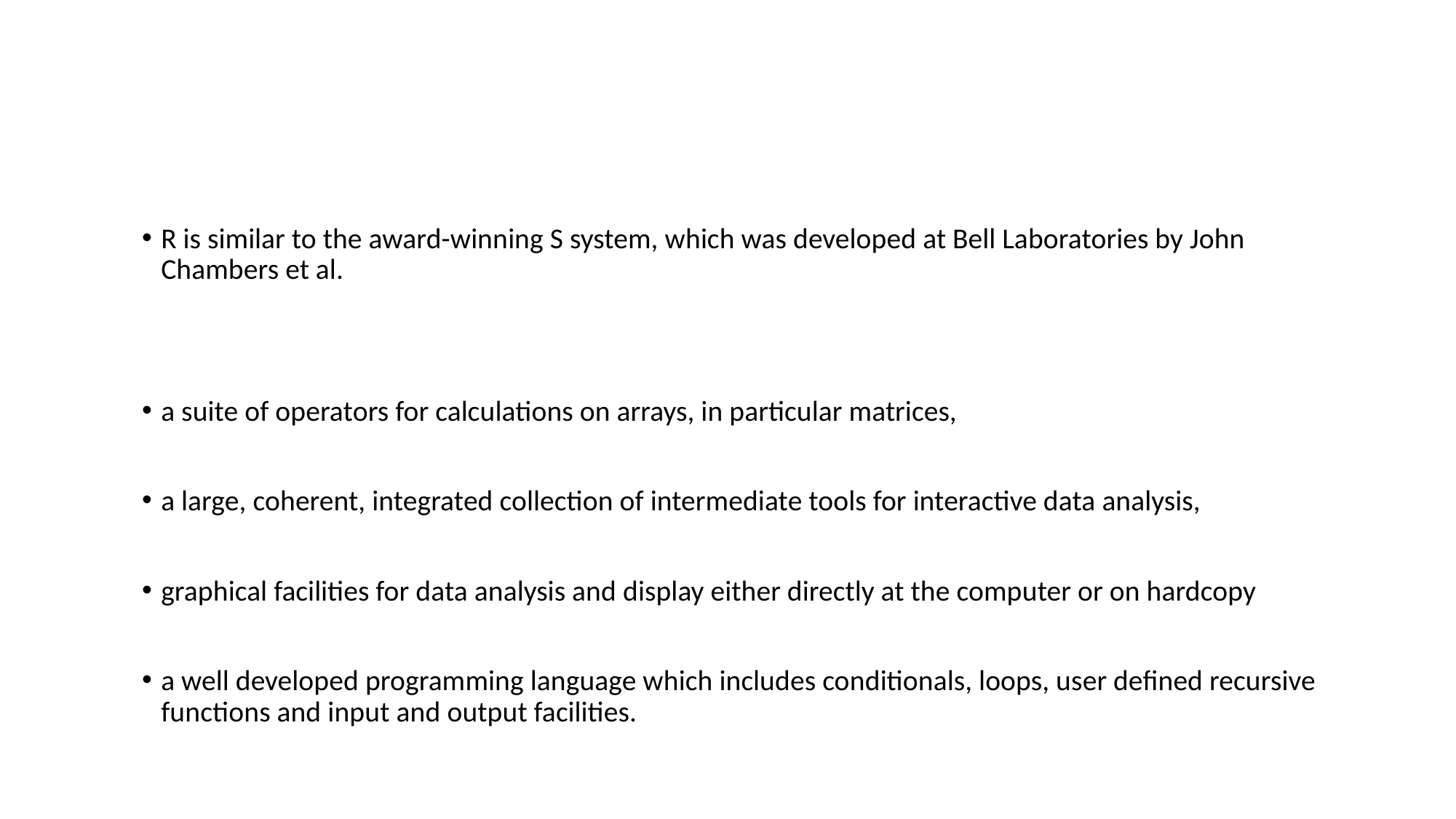

#
R is similar to the award-winning S system, which was developed at Bell Laboratories by John Chambers et al.

a suite of operators for calculations on arrays, in particular matrices,

a large, coherent, integrated collection of intermediate tools for interactive data analysis,

graphical facilities for data analysis and display either directly at the computer or on hardcopy

a well developed programming language which includes conditionals, loops, user defined recursive functions and input and output facilities.